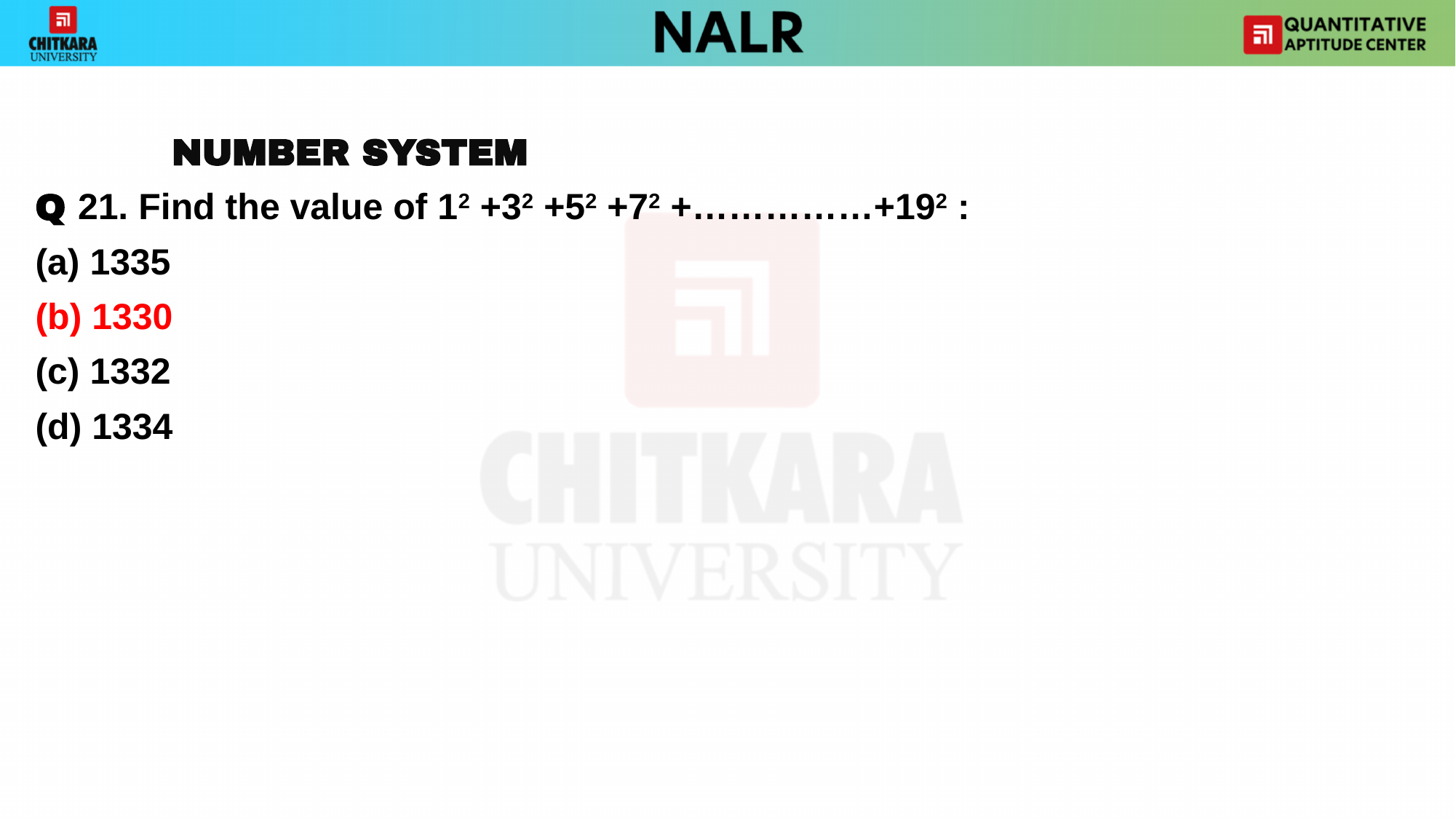

NUMBER SYSTEM
Q 21. Find the value of 12 +32 +52 +72 +……………+192 :
1335
(b) 1330
(c) 1332
(d) 1334